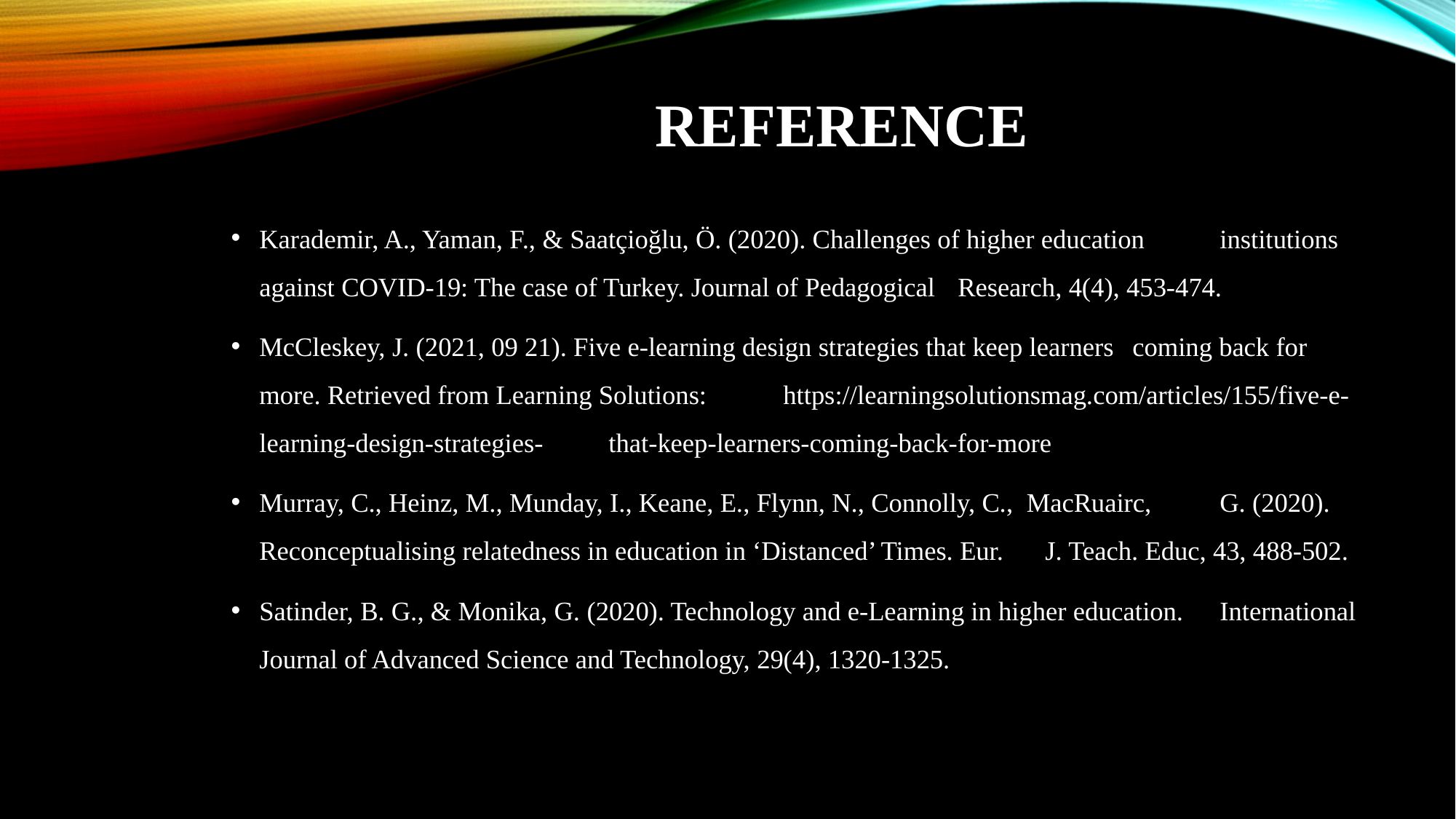

# Reference
Karademir, A., Yaman, F., & Saatçioğlu, Ö. (2020). Challenges of higher education 	institutions against COVID-19: The case of Turkey. Journal of Pedagogical 	Research, 4(4), 453-474.
McCleskey, J. (2021, 09 21). Five e-learning design strategies that keep learners 	coming back for more. Retrieved from Learning Solutions: 	https://learningsolutionsmag.com/articles/155/five-e-learning-design-strategies-	that-keep-learners-coming-back-for-more
Murray, C., Heinz, M., Munday, I., Keane, E., Flynn, N., Connolly, C.,  MacRuairc, 	G. (2020). Reconceptualising relatedness in education in ‘Distanced’ Times. Eur. 	J. Teach. Educ, 43, 488-502.
Satinder, B. G., & Monika, G. (2020). Technology and e-Learning in higher education. 	International Journal of Advanced Science and Technology, 29(4), 1320-1325.